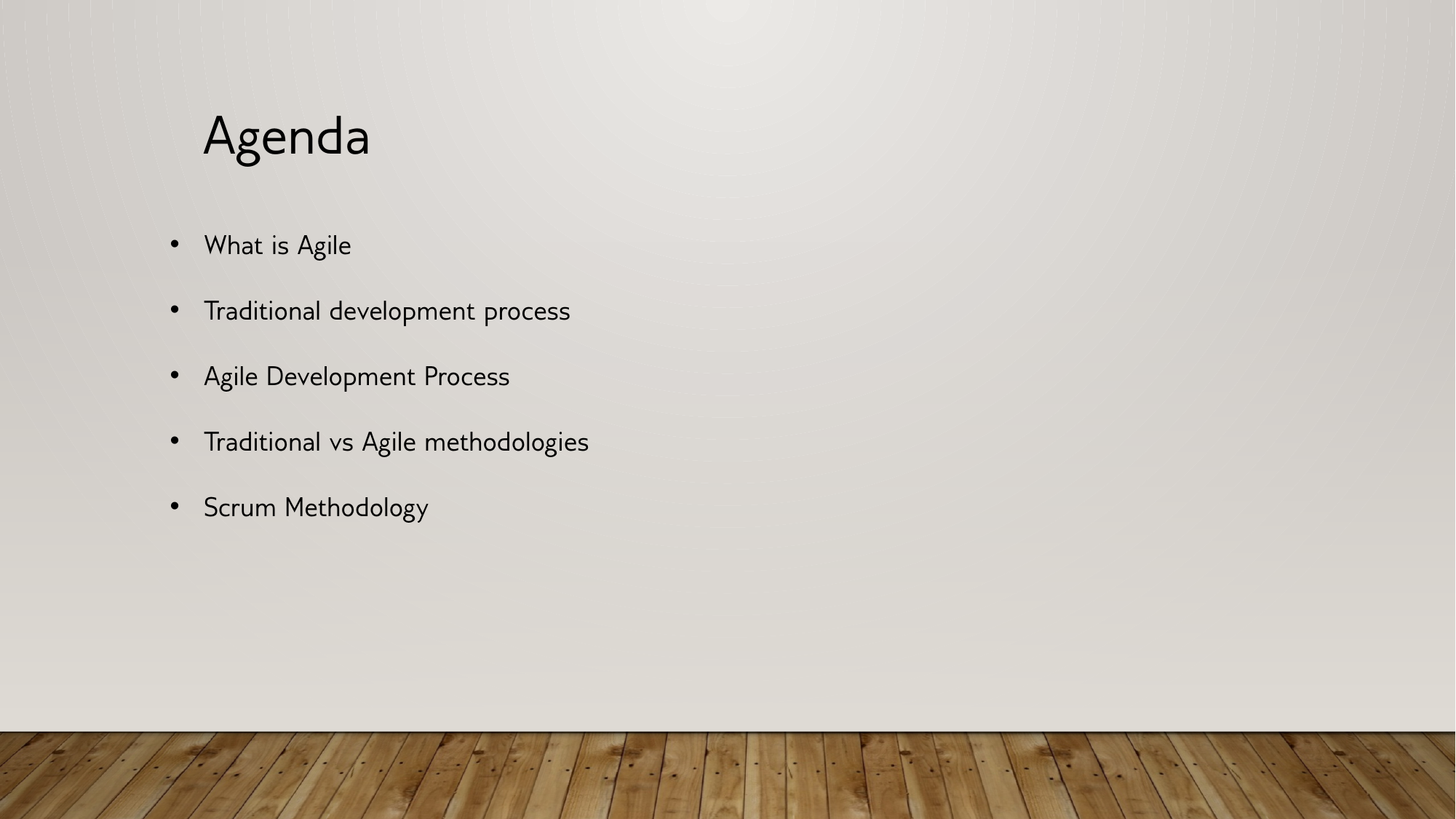

Agenda
What is Agile

Traditional development process

Agile Development Process

Traditional vs Agile methodologies

Scrum Methodology